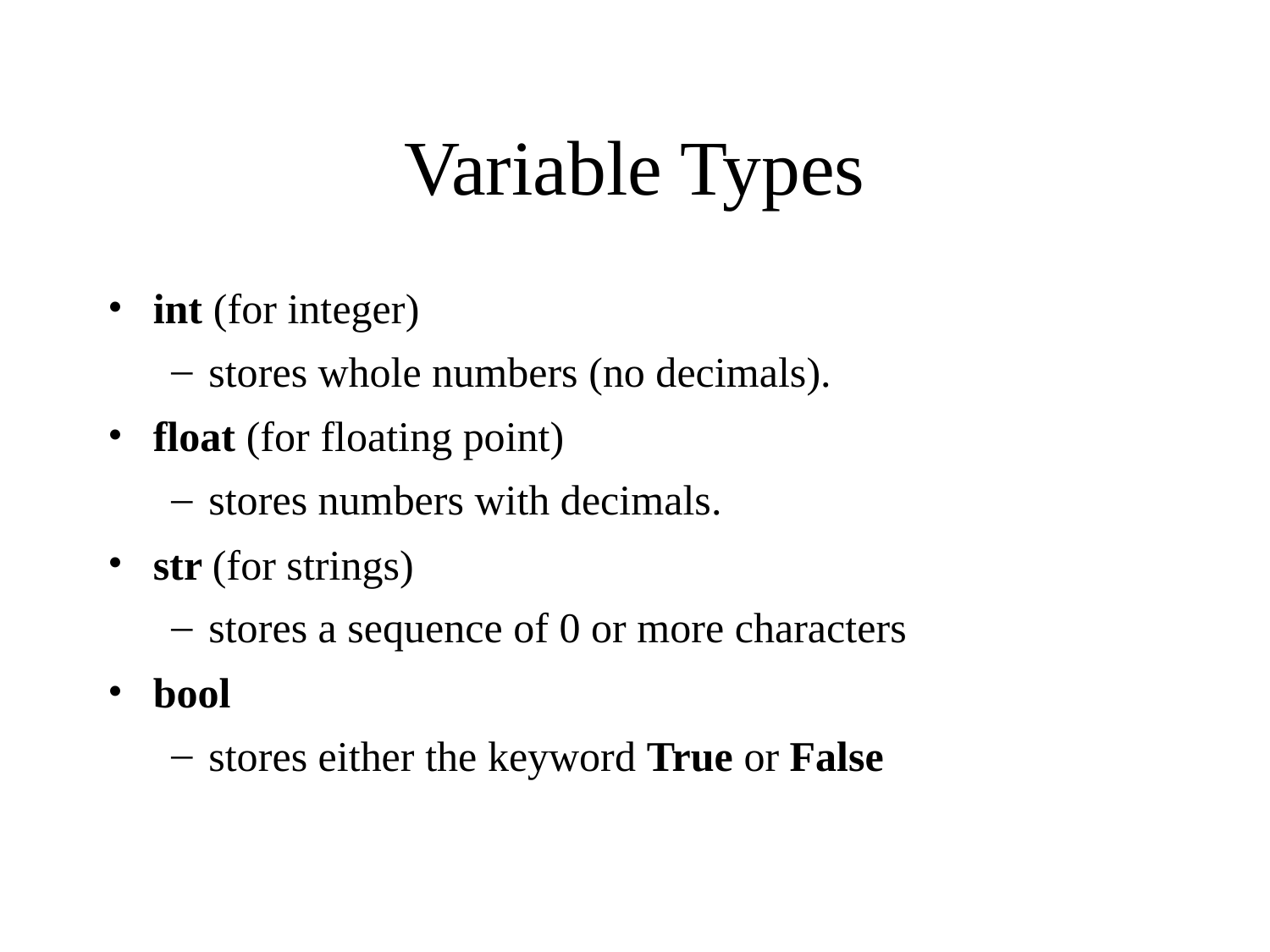

# Variable Types
int (for integer)‏
stores whole numbers (no decimals).
float (for floating point)‏
stores numbers with decimals.
str (for strings)
stores a sequence of 0 or more characters
bool
stores either the keyword True or False